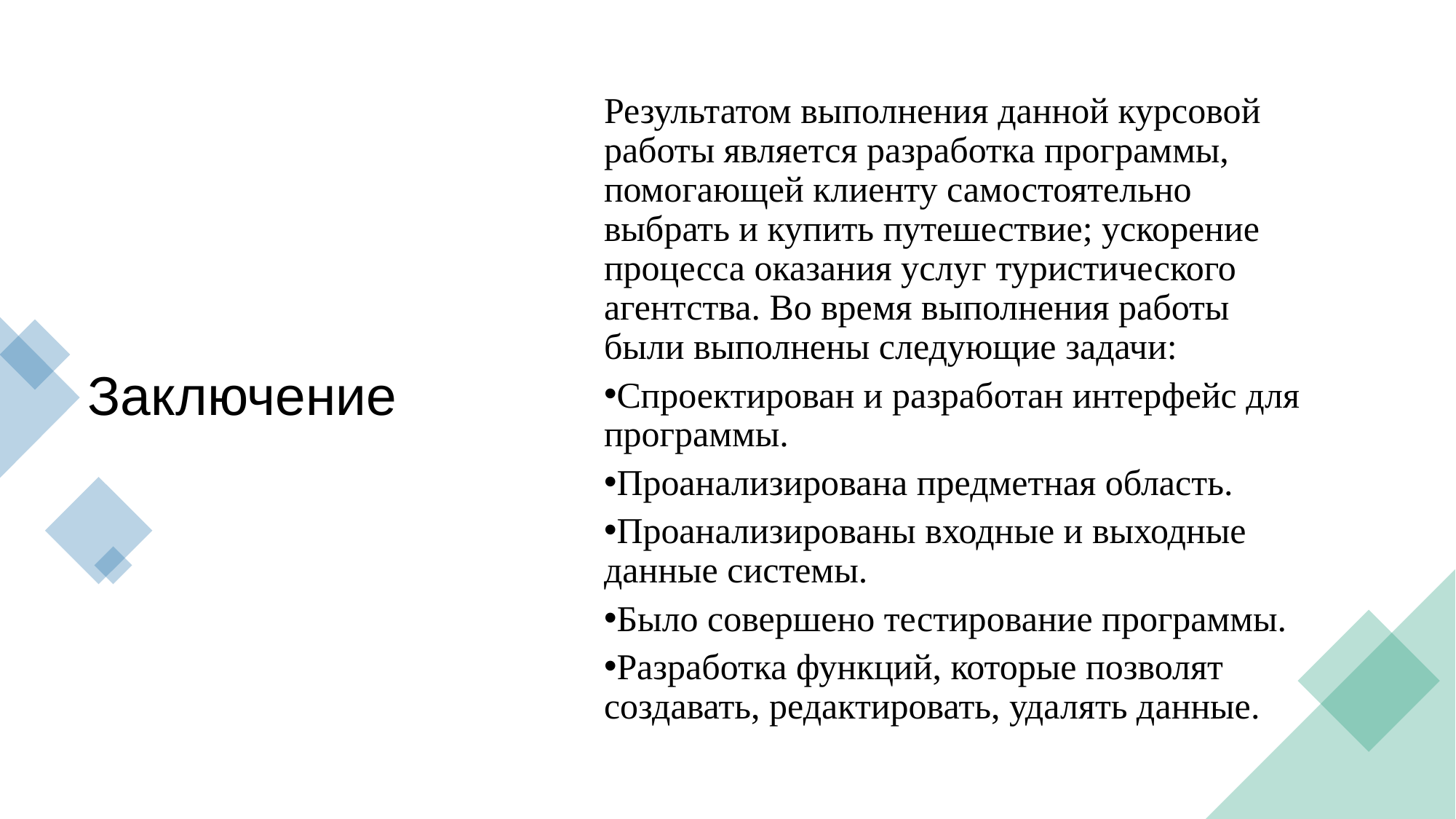

# Заключение
Результатом выполнения данной курсовой работы является разработка программы, помогающей клиенту самостоятельно выбрать и купить путешествие; ускорение процесса оказания услуг туристического агентства. Во время выполнения работы были выполнены следующие задачи:
Спроектирован и разработан интерфейс для программы.
Проанализирована предметная область.
Проанализированы входные и выходные данные системы.
Было совершено тестирование программы.
Разработка функций, которые позволят создавать, редактировать, удалять данные.